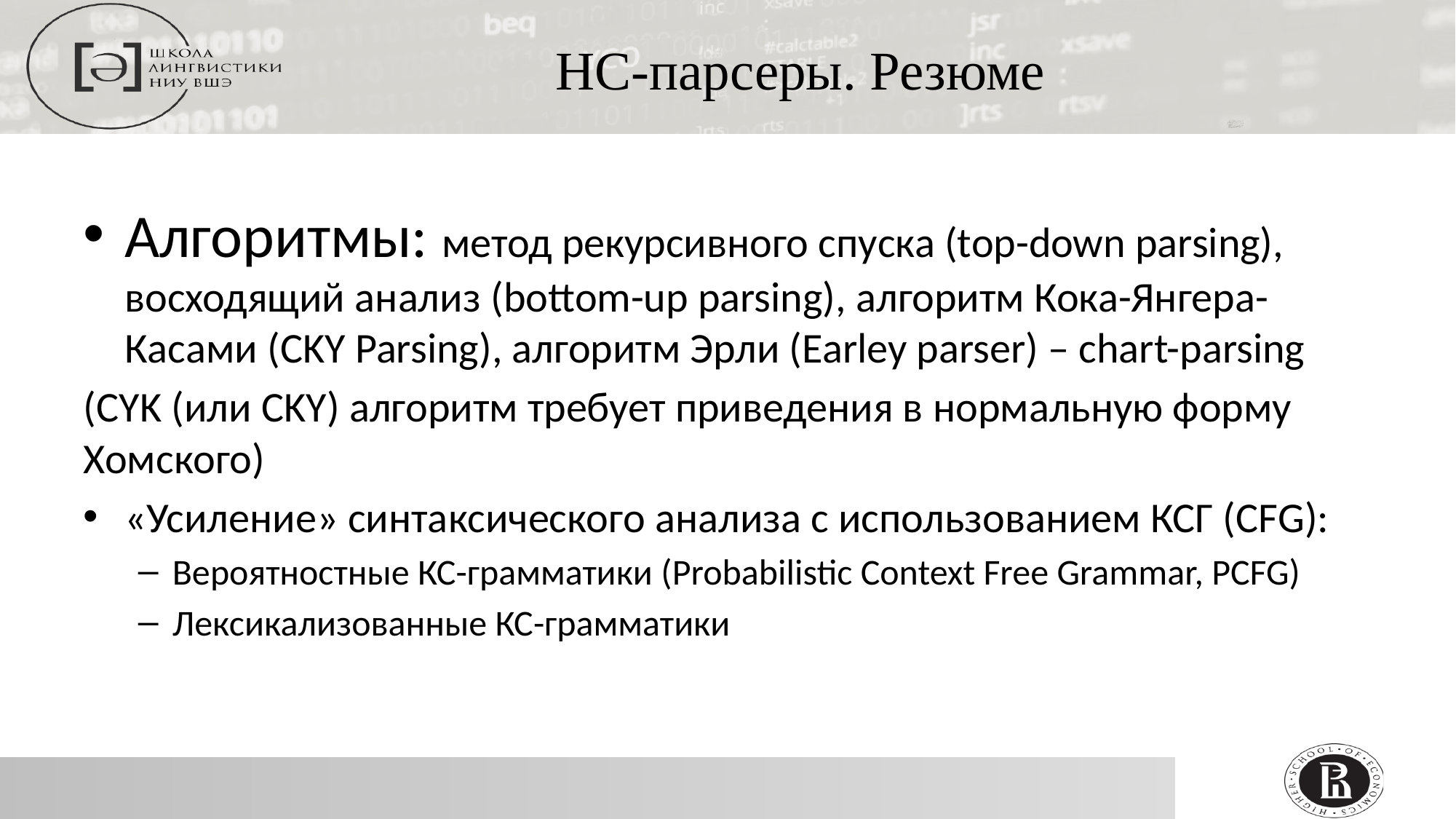

НС-парсеры. Резюме
Алгоритмы: метод рекурсивного спуска (top-down parsing), восходящий анализ (bottom-up parsing), алгоритм Кока-Янгера-Касами (CKY Parsing), алгоритм Эрли (Earley parser) – chart-parsing
(CYK (или CKY) алгоритм требует приведения в нормальную форму Хомского)
«Усиление» синтаксического анализа с использованием КСГ (CFG):
Вероятностные КС-грамматики (Probabilistic Context Free Grammar, PCFG)
Лексикализованные КС-грамматики